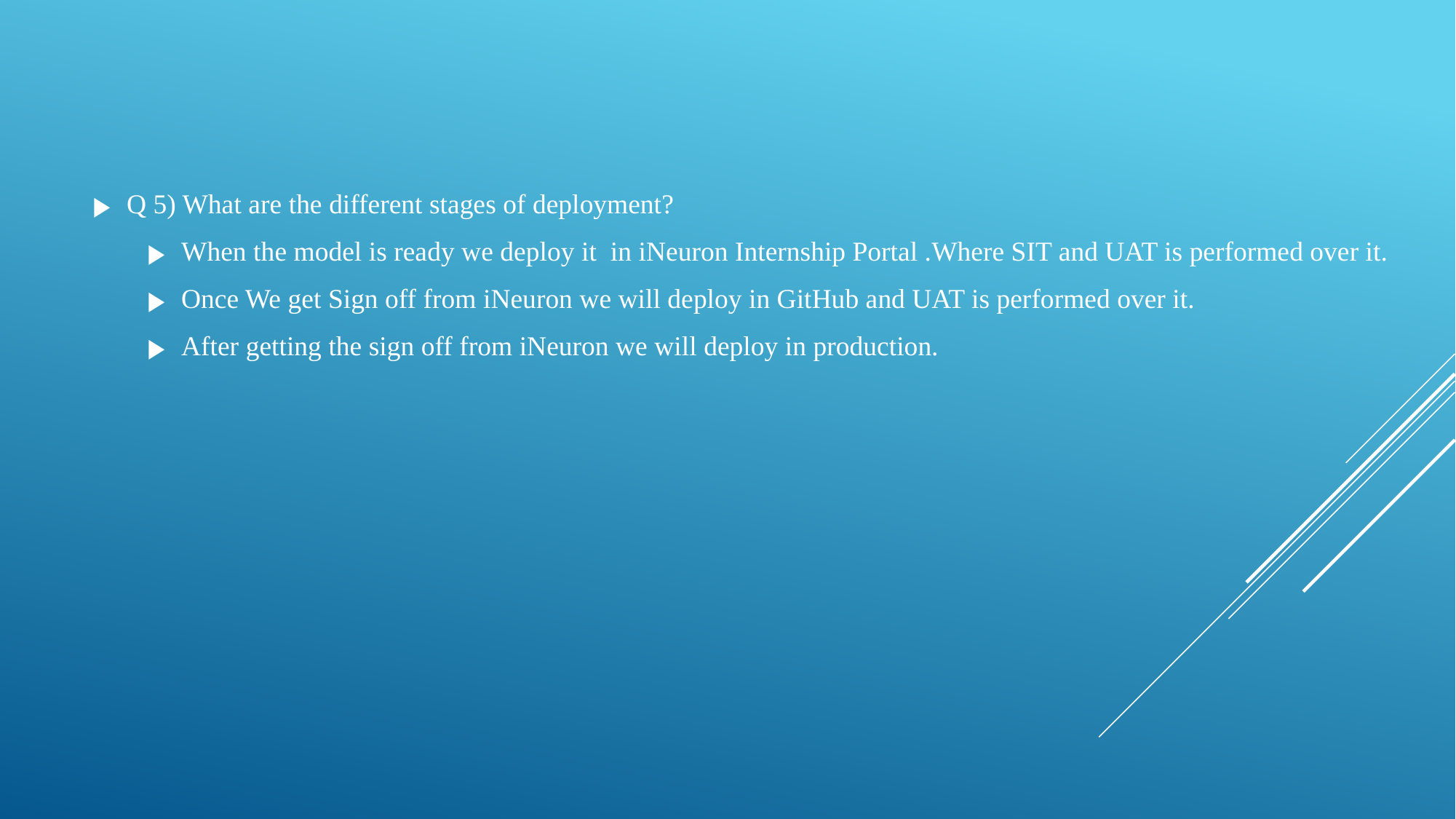

Q 5) What are the different stages of deployment?
When the model is ready we deploy it  in iNeuron Internship Portal .Where SIT and UAT is performed over it.
Once We get Sign off from iNeuron we will deploy in GitHub and UAT is performed over it.
After getting the sign off from iNeuron we will deploy in production.